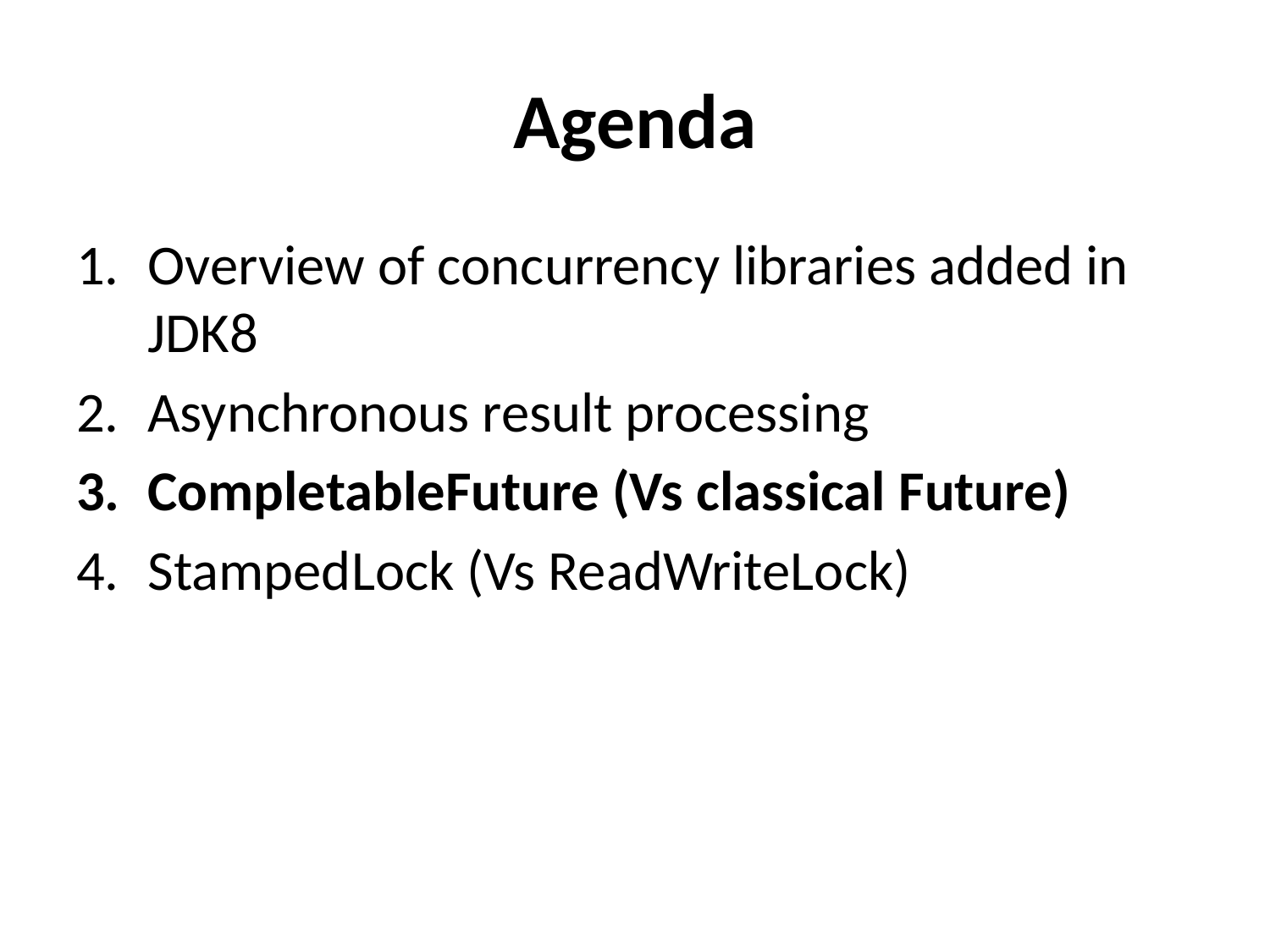

# Agenda
Overview of concurrency libraries added in JDK8
Asynchronous result processing
CompletableFuture (Vs classical Future)
StampedLock (Vs ReadWriteLock)